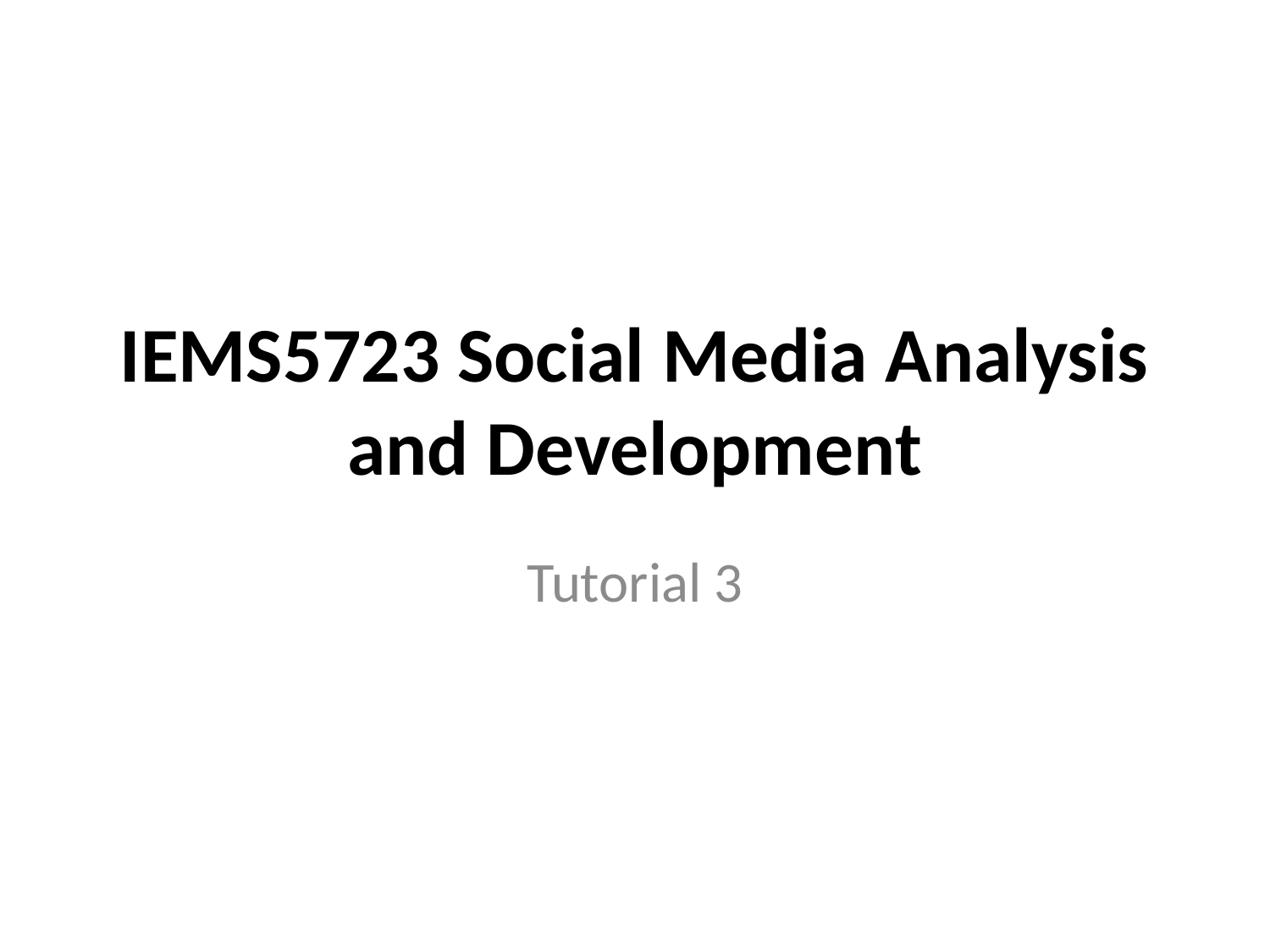

# IEMS5723 Social Media Analysis and Development
Tutorial 3